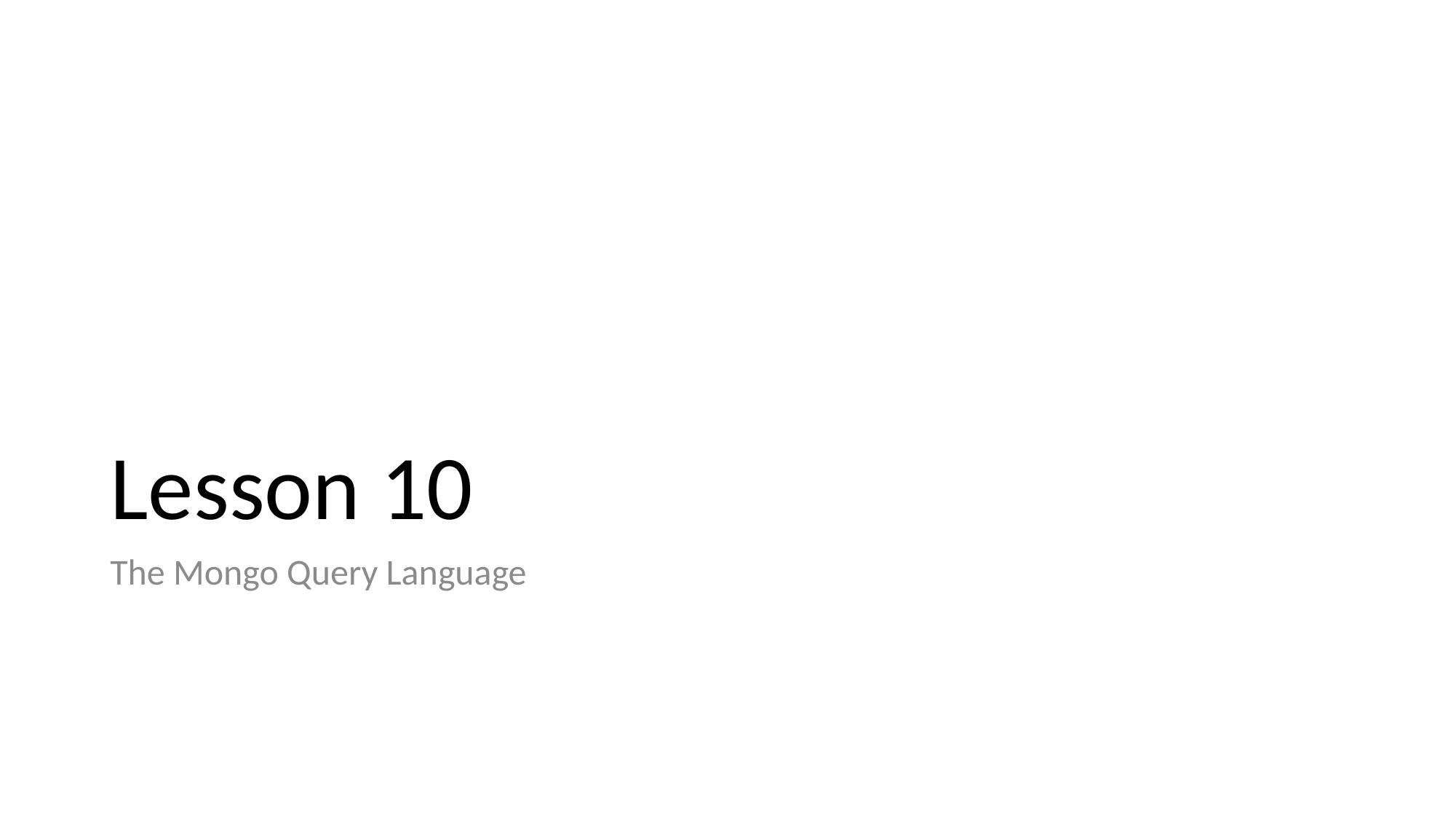

# Lesson 10
The Mongo Query Language